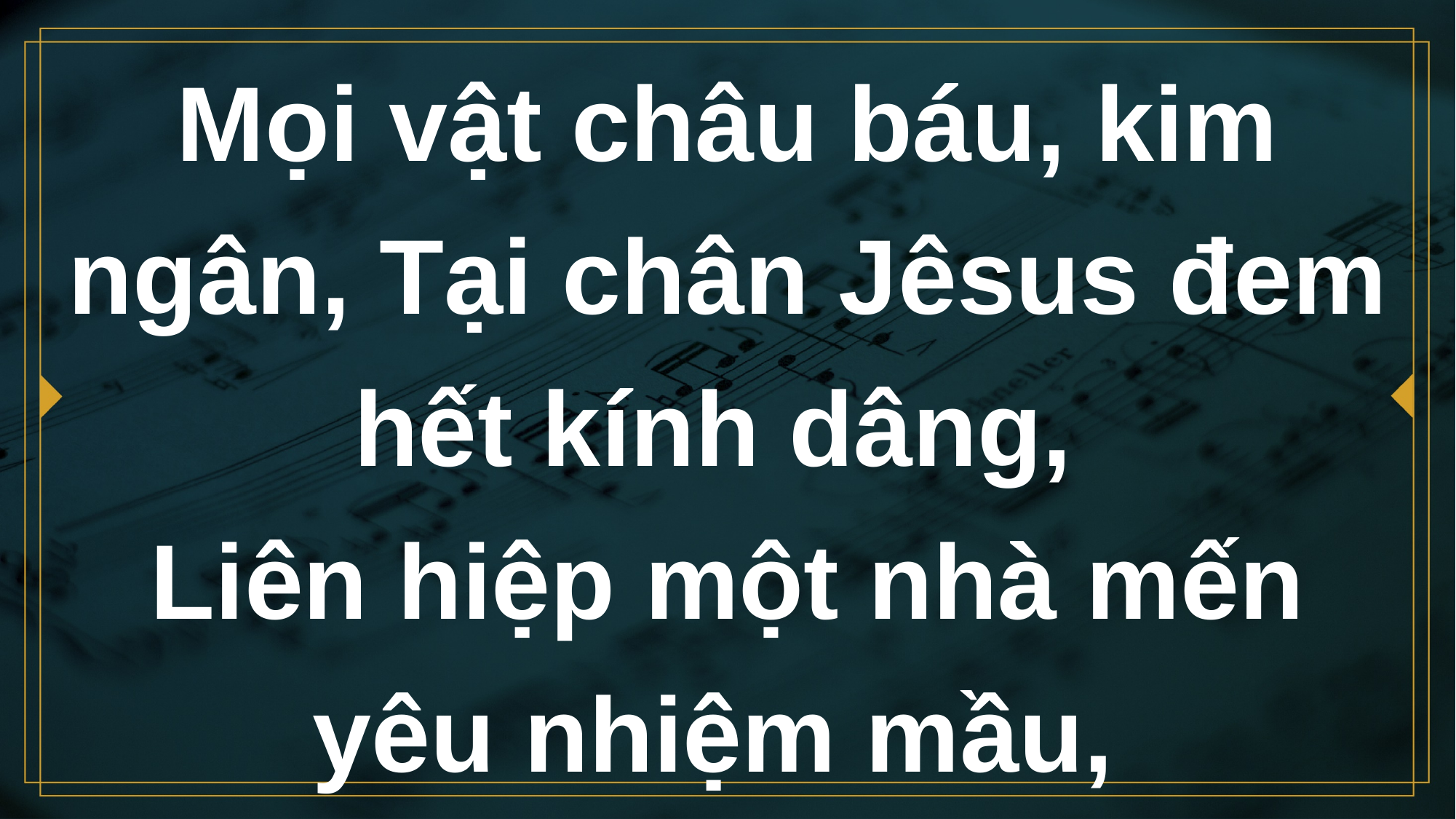

# Mọi vật châu báu, kim ngân, Tại chân Jêsus đem hết kính dâng, Liên hiệp một nhà mến yêu nhiệm mầu,